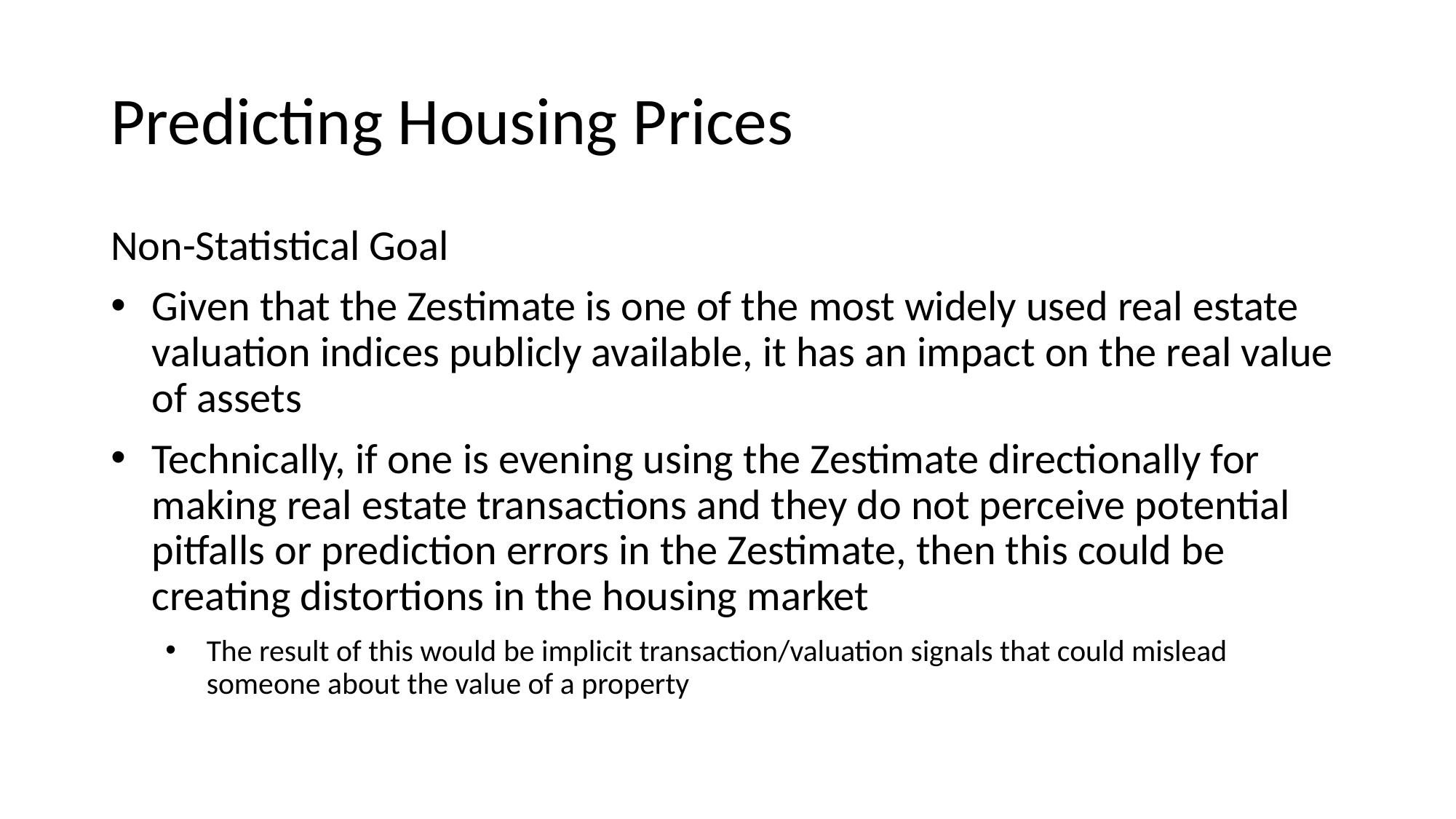

# Predicting Housing Prices
Non-Statistical Goal
Given that the Zestimate is one of the most widely used real estate valuation indices publicly available, it has an impact on the real value of assets
Technically, if one is evening using the Zestimate directionally for making real estate transactions and they do not perceive potential pitfalls or prediction errors in the Zestimate, then this could be creating distortions in the housing market
The result of this would be implicit transaction/valuation signals that could mislead someone about the value of a property